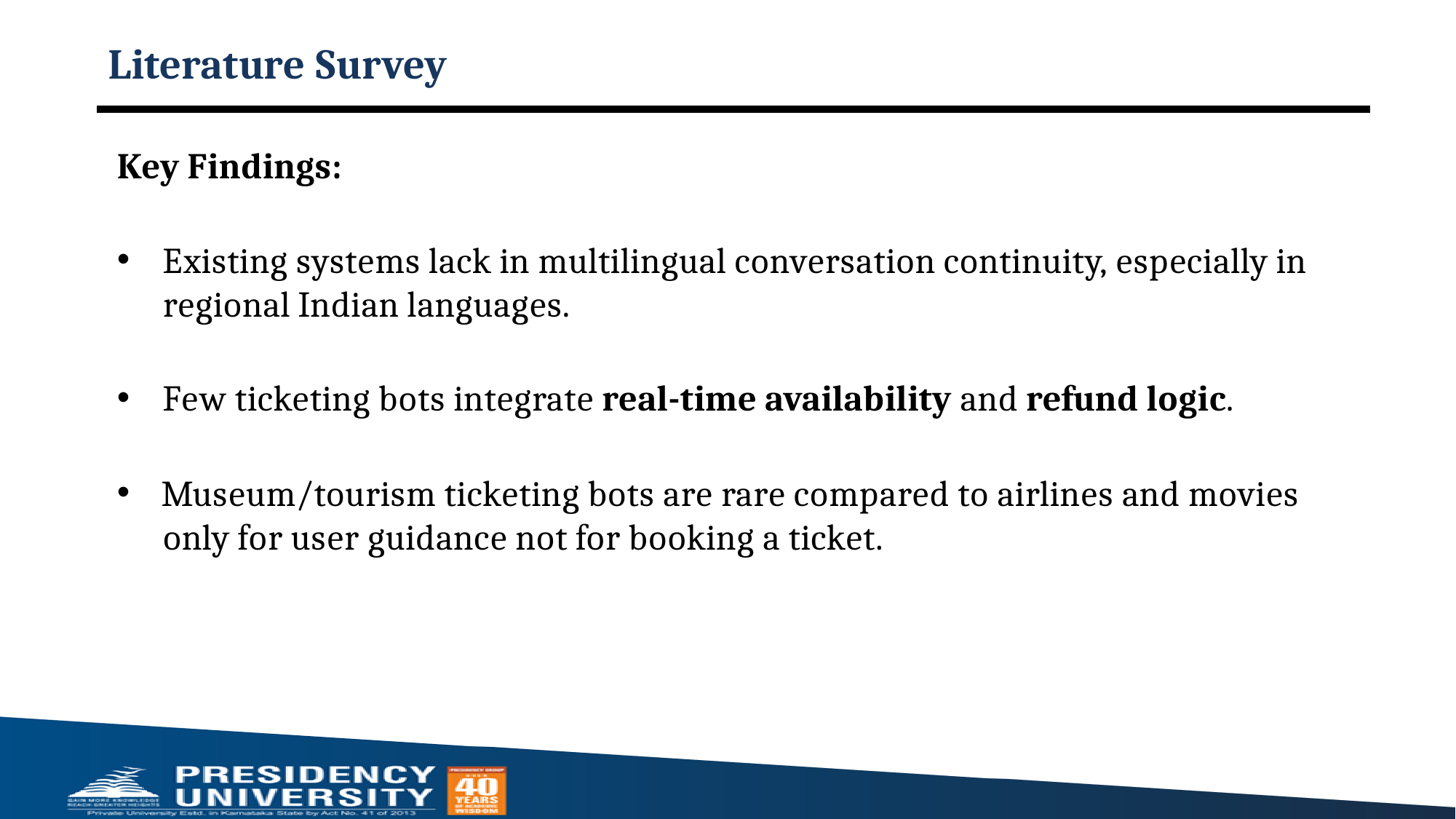

# Literature Survey
Key Findings:
Existing systems lack in multilingual conversation continuity, especially in regional Indian languages.
Few ticketing bots integrate real-time availability and refund logic.
Museum/tourism ticketing bots are rare compared to airlines and movies only for user guidance not for booking a ticket.